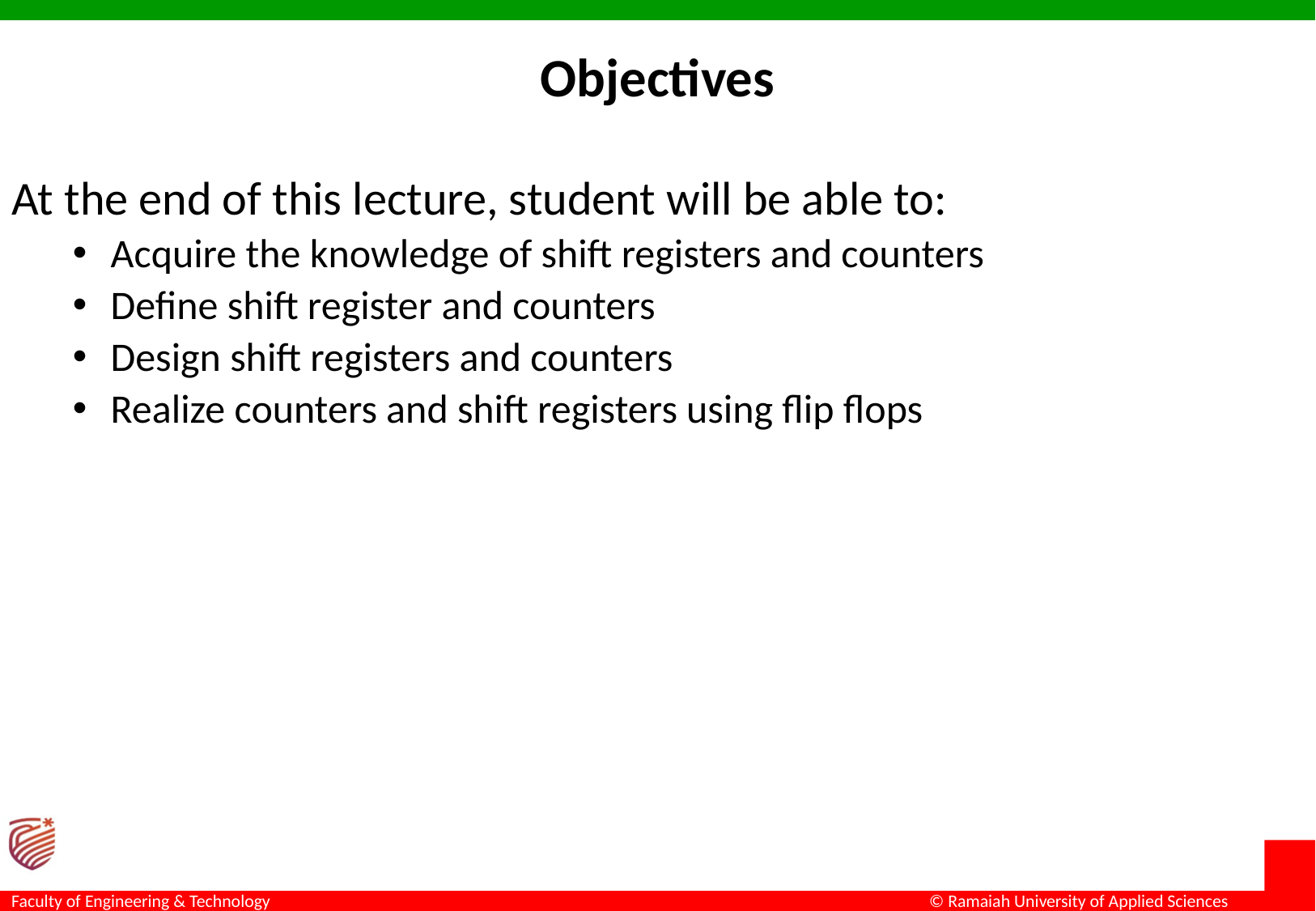

# Objectives
At the end of this lecture, student will be able to:
Acquire the knowledge of shift registers and counters
Define shift register and counters
Design shift registers and counters
Realize counters and shift registers using flip flops